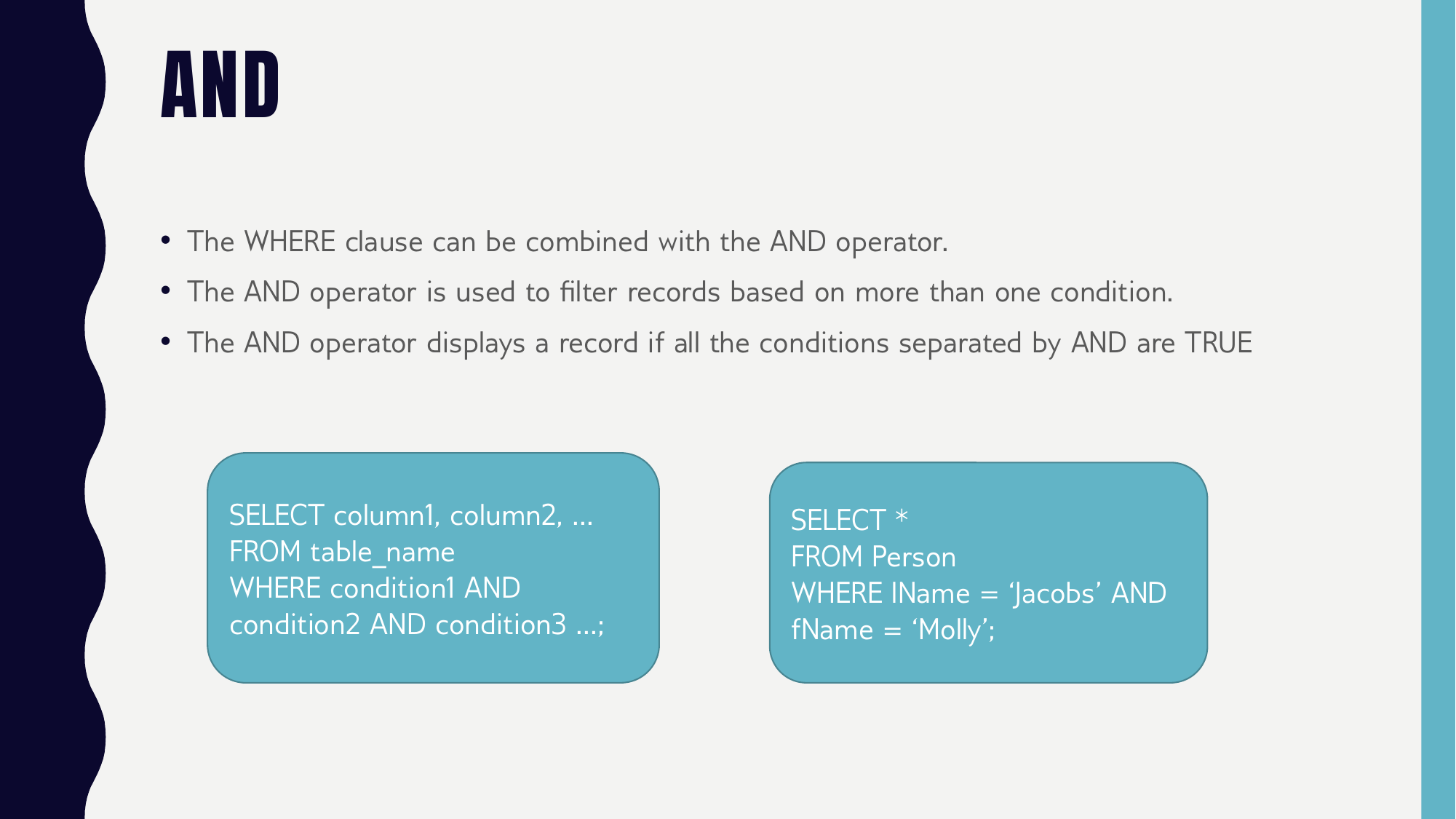

# AND
The WHERE clause can be combined with the AND operator.
The AND operator is used to filter records based on more than one condition.
The AND operator displays a record if all the conditions separated by AND are TRUE
SELECT column1, column2, ...
FROM table_name
WHERE condition1 AND condition2 AND condition3 ...;
SELECT *
FROM Person
WHERE lName = ‘Jacobs’ AND fName = ‘Molly’;